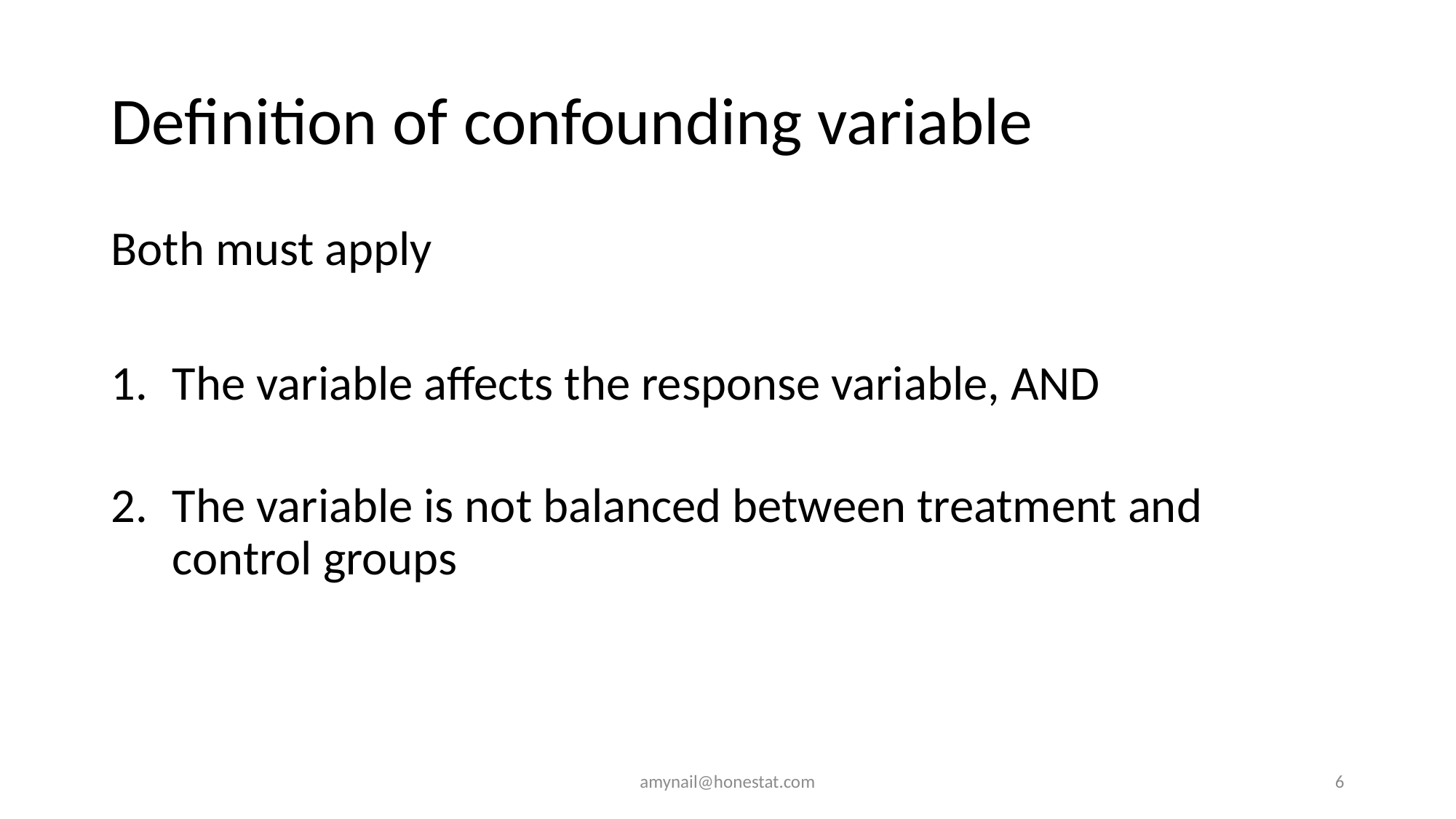

# Definition of confounding variable
Both must apply

The variable affects the response variable, AND

The variable is not balanced between treatment and control groups
amynail@honestat.com
6